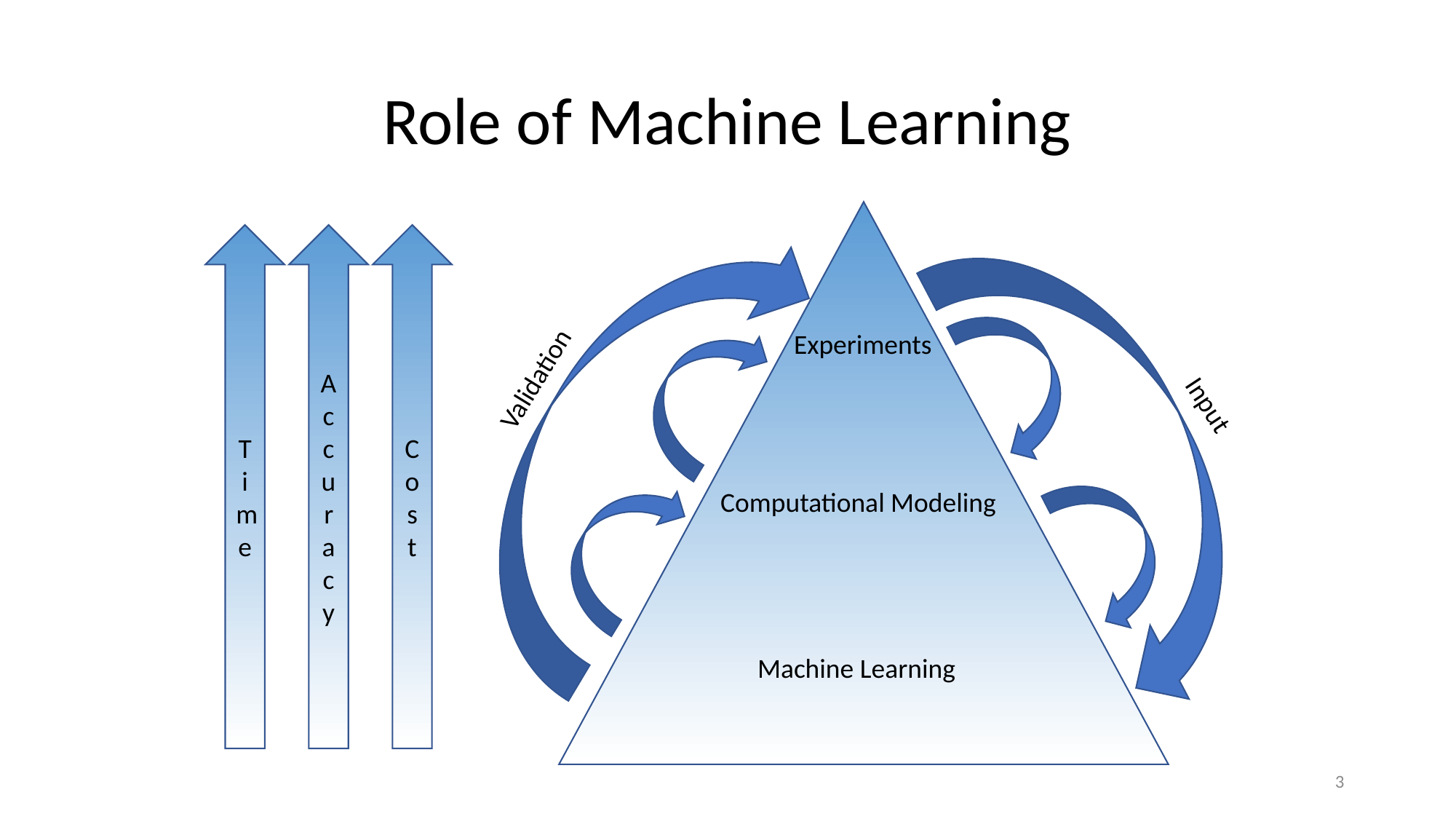

# Role of Machine Learning

Cost
Accuracy
Time

Experiments
Validation
Input

Computational Modeling
Machine Learning
3